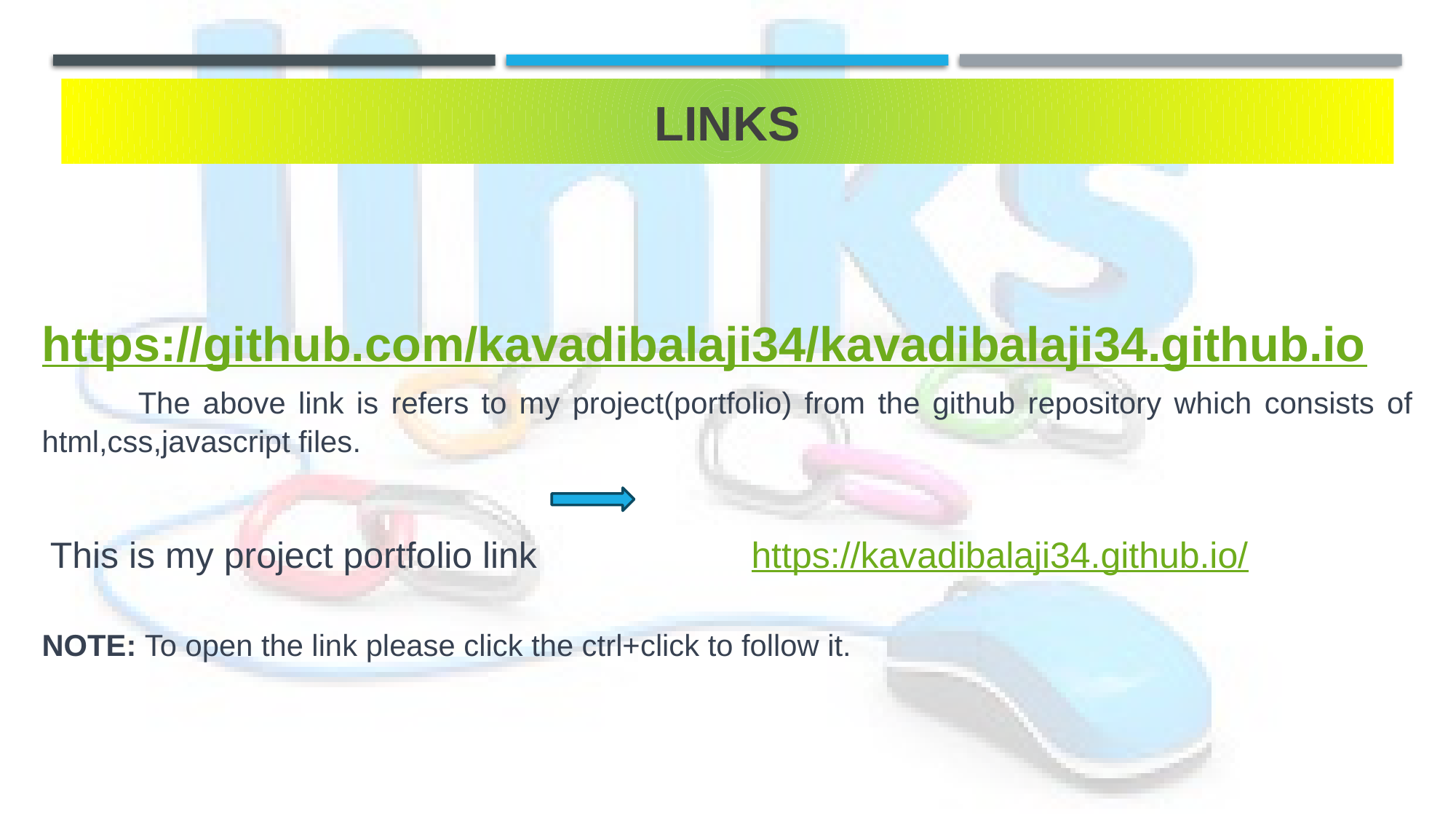

LINKS
         https://github.com/kavadibalaji34/kavadibalaji34.github.io
      The above link is refers to my project(portfolio) from the github repository which consists of html,css,javascript files.

 This is my project portfolio link                     https://kavadibalaji34.github.io/

NOTE: To open the link please click the ctrl+click to follow it.